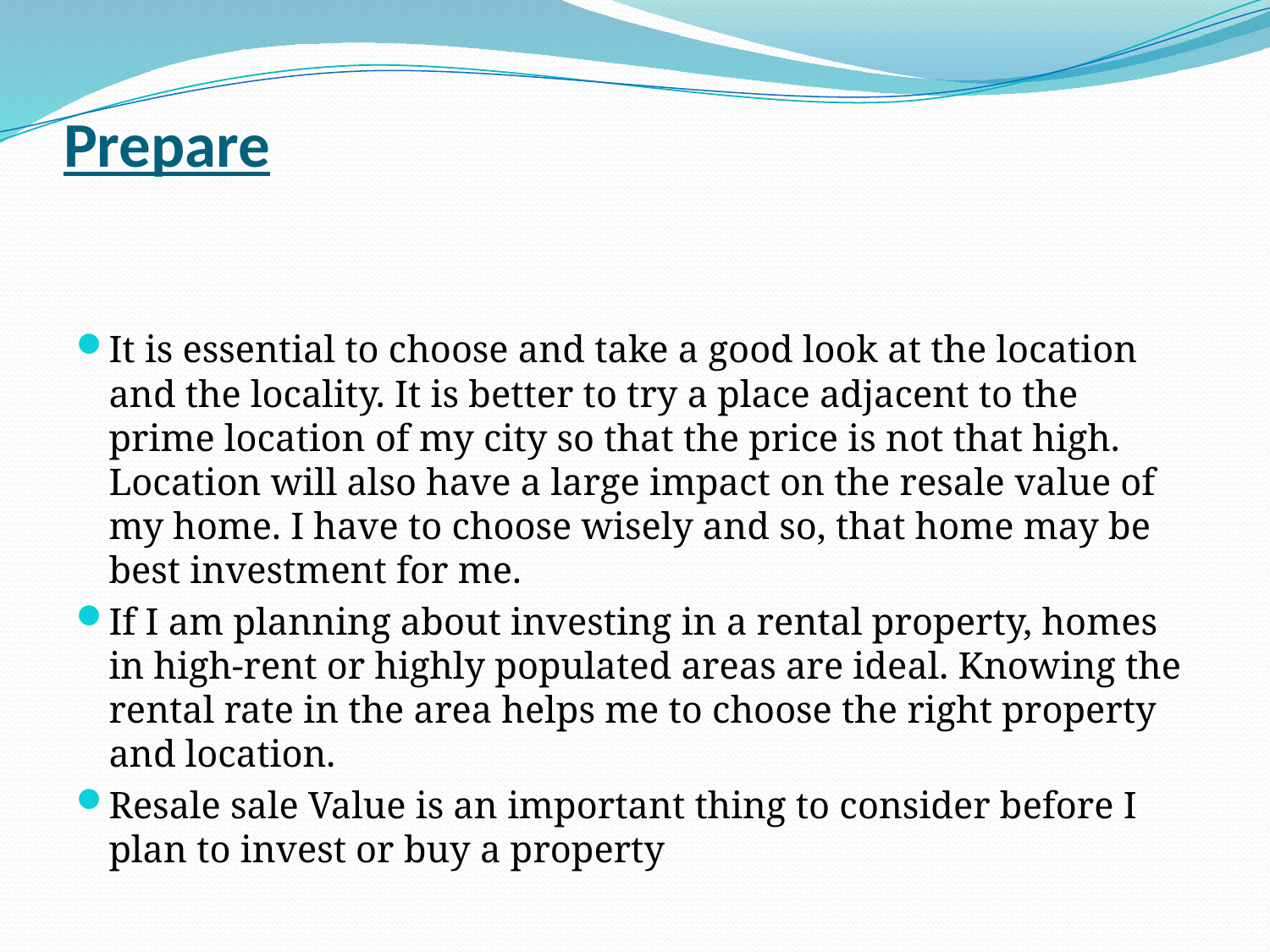

# Prepare

It is essential to choose and take a good look at the location and the locality. It is better to try a place adjacent to the prime location of my city so that the price is not that high. Location will also have a large impact on the resale value of my home. I have to choose wisely and so, that home may be best investment for me.
If I am planning about investing in a rental property, homes in high-rent or highly populated areas are ideal. Knowing the rental rate in the area helps me to choose the right property and location.
Resale sale Value is an important thing to consider before I plan to invest or buy a property